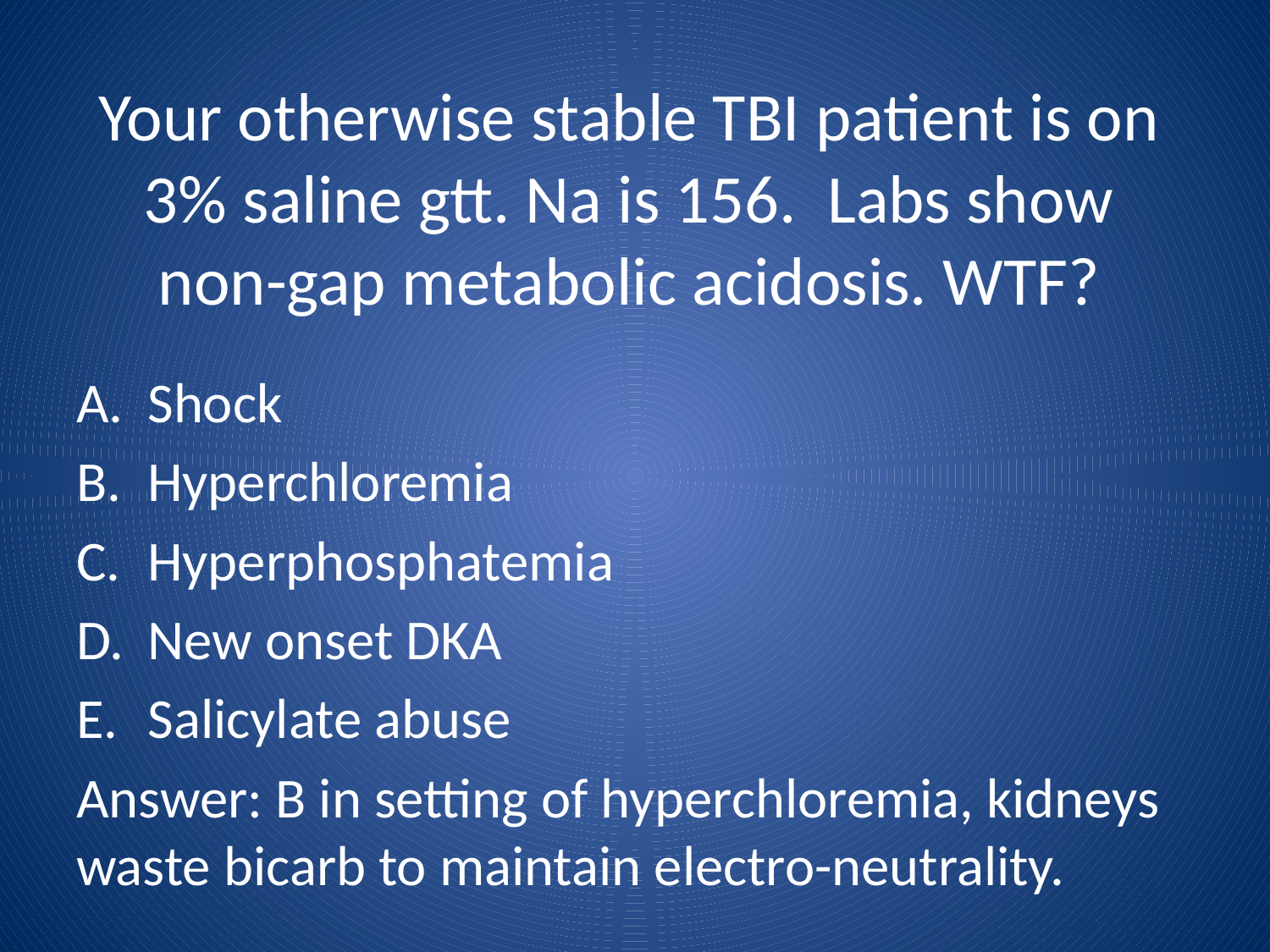

# Your otherwise stable TBI patient is on 3% saline gtt. Na is 156.  Labs show non-gap metabolic acidosis. WTF?
Shock
Hyperchloremia
Hyperphosphatemia
New onset DKA
Salicylate abuse
Answer: B in setting of hyperchloremia, kidneys waste bicarb to maintain electro-neutrality.